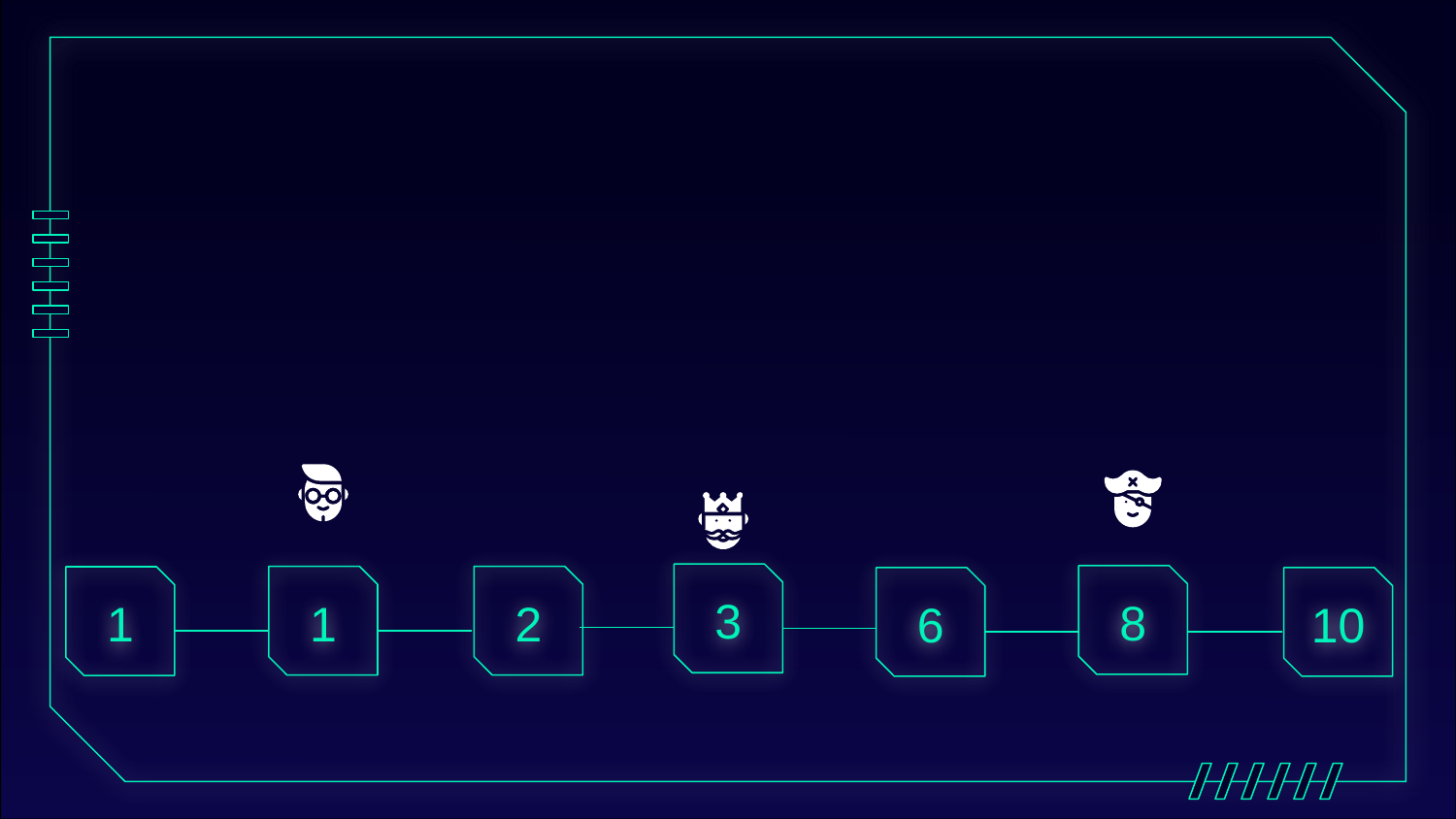

3
8
1
2
1
6
10